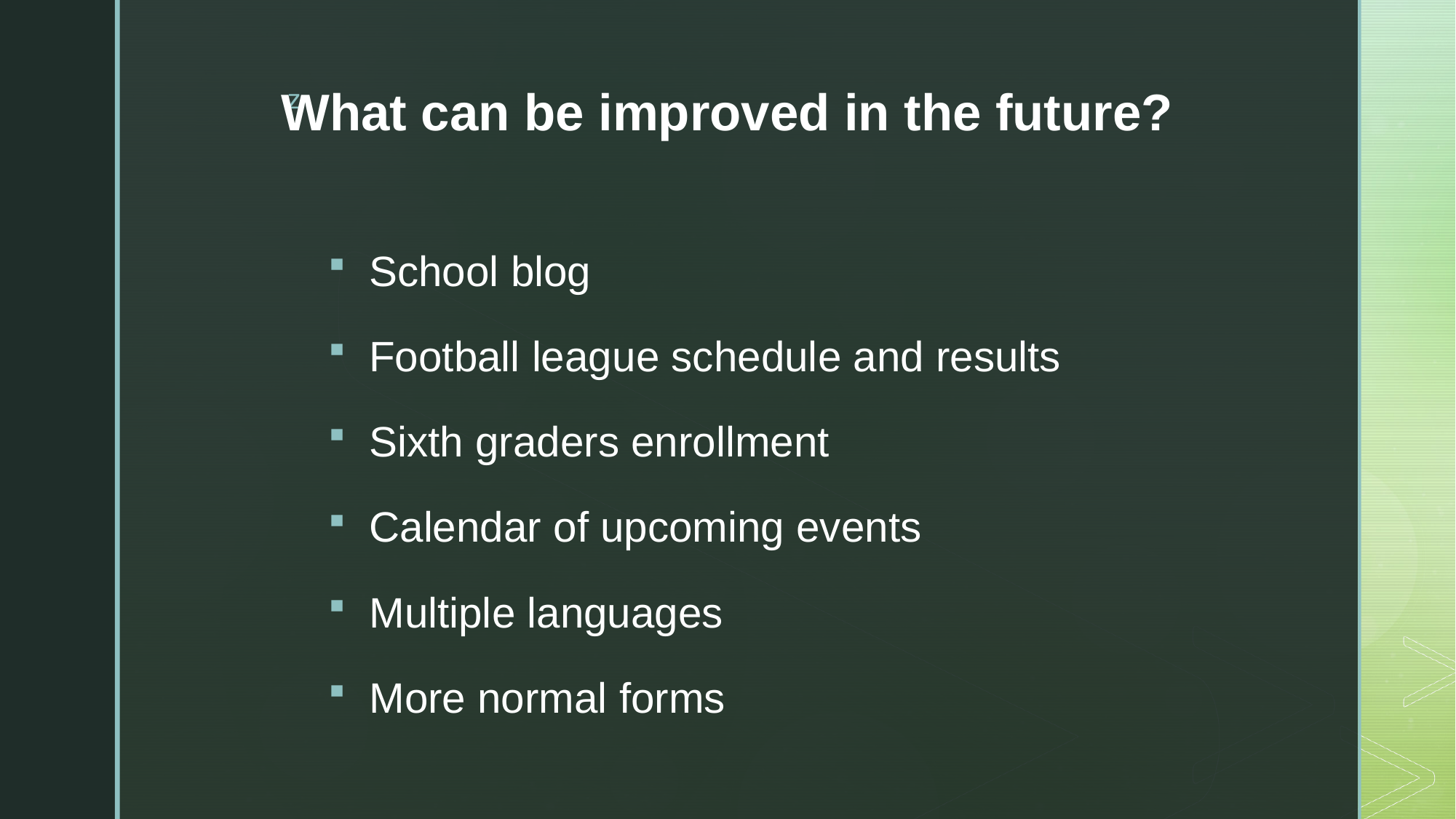

# What can be improved in the future?
School blog
Football league schedule and results
Sixth graders enrollment
Calendar of upcoming events
Multiple languages
More normal forms